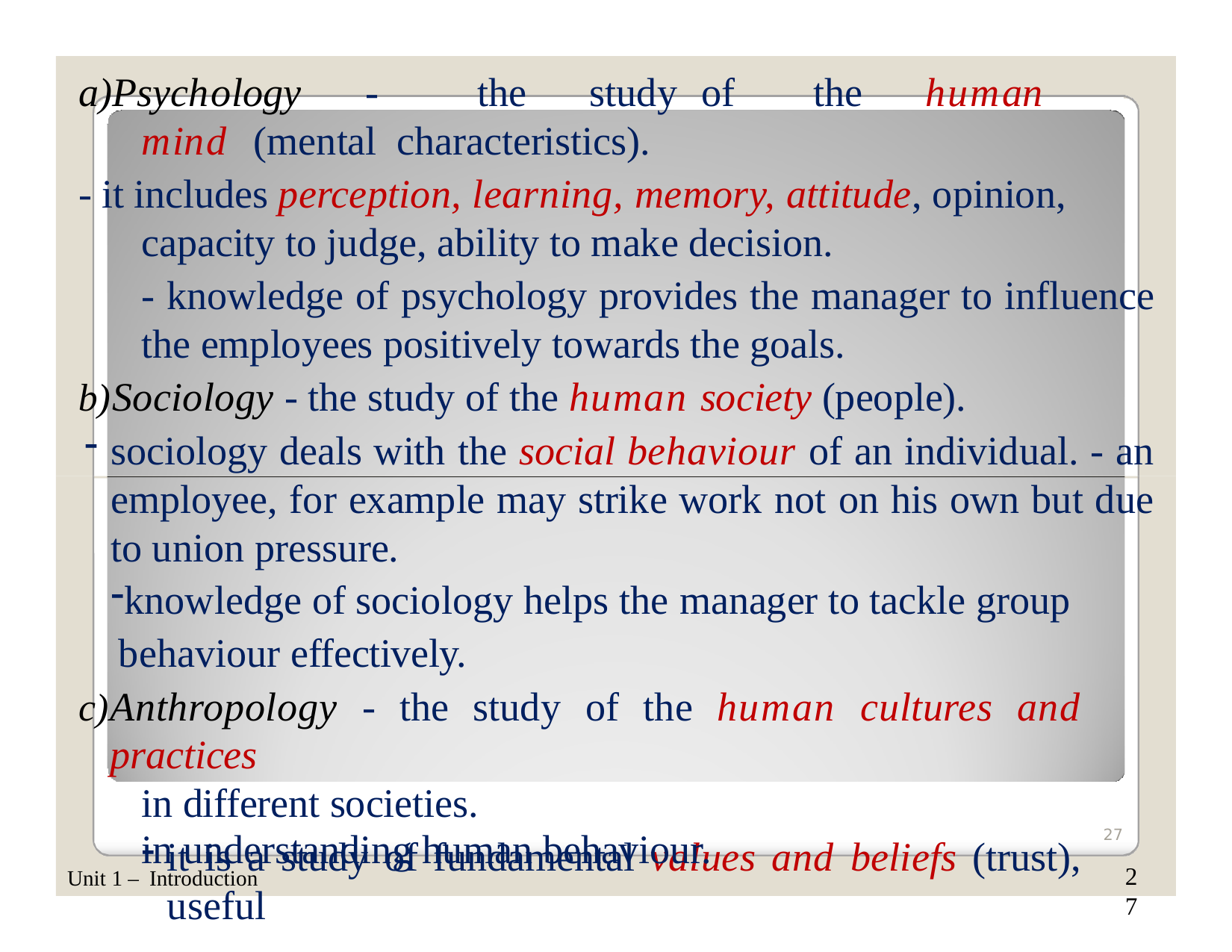

# a)Psychology	-	the	study	of	the	human	mind	(mental  characteristics).
- it includes perception, learning, memory, attitude, opinion,  capacity to judge, ability to make decision.

- knowledge of psychology provides the manager to influence  the employees positively towards the goals.
Sociology - the study of the human society (people).
sociology deals with the social behaviour of an individual. - an  employee, for example may strike work not on his own but due  to union pressure.
knowledge of sociology helps the manager to tackle group  behaviour effectively.
Anthropology - the study of the human cultures and practices
in different societies.
it is a study of fundamental values and beliefs (trust), useful

27
in understanding human behaviour.
Unit 1 – Introduction
2 7